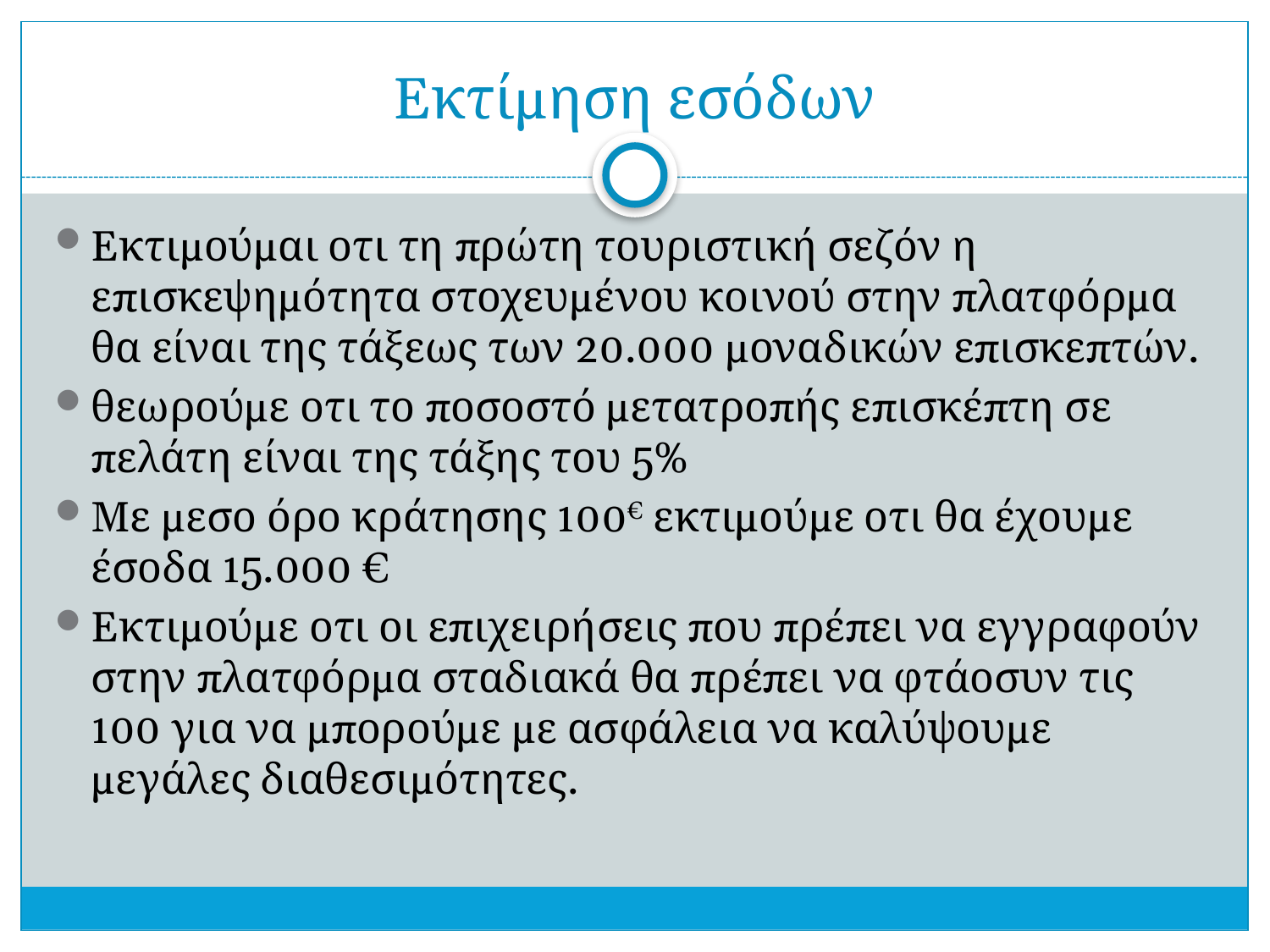

# Εκτίμηση εσόδων
Εκτιμούμαι οτι τη πρώτη τουριστική σεζόν η επισκεψημότητα στοχευμένου κοινού στην πλατφόρμα θα είναι της τάξεως των 20.000 μοναδικών επισκεπτών.
θεωρούμε οτι το ποσοστό μετατροπής επισκέπτη σε πελάτη είναι της τάξης του 5%
Με μεσο όρο κράτησης 100€ εκτιμούμε οτι θα έχουμε έσοδα 15.000 €
Εκτιμούμε οτι οι επιχειρήσεις που πρέπει να εγγραφούν στην πλατφόρμα σταδιακά θα πρέπει να φτάοσυν τις 100 για να μπορούμε με ασφάλεια να καλύψουμε μεγάλες διαθεσιμότητες.